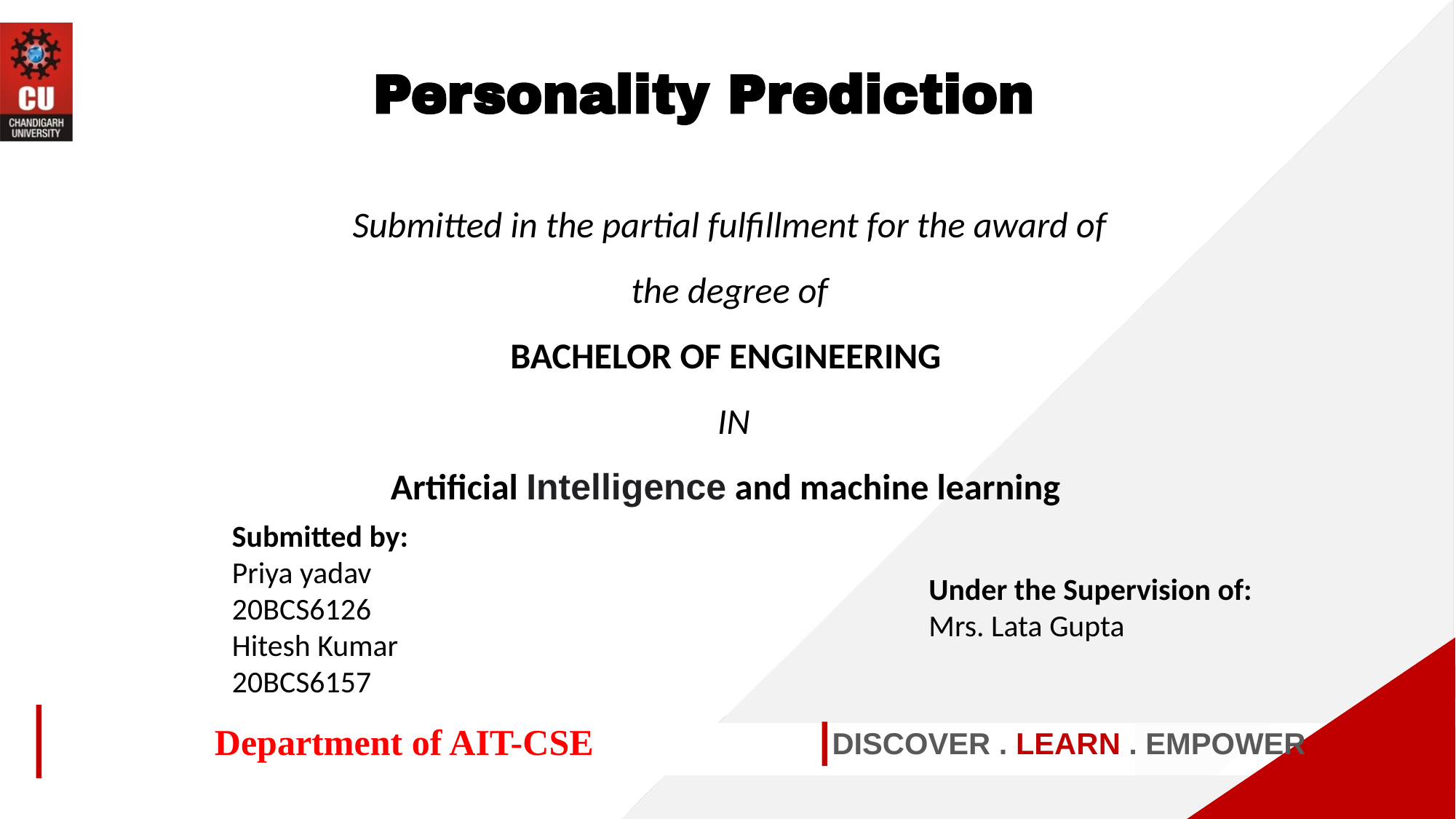

Personality Prediction
Submitted in the partial fulfillment for the award of the degree of
BACHELOR OF ENGINEERING
 IN
Artificial Intelligence and machine learning
Submitted by:
Priya yadav
20BCS6126
Hitesh Kumar
20BCS6157

Under the Supervision of:
Mrs. Lata Gupta

Department of AIT-CSE
DISCOVER . LEARN . EMPOWER

1